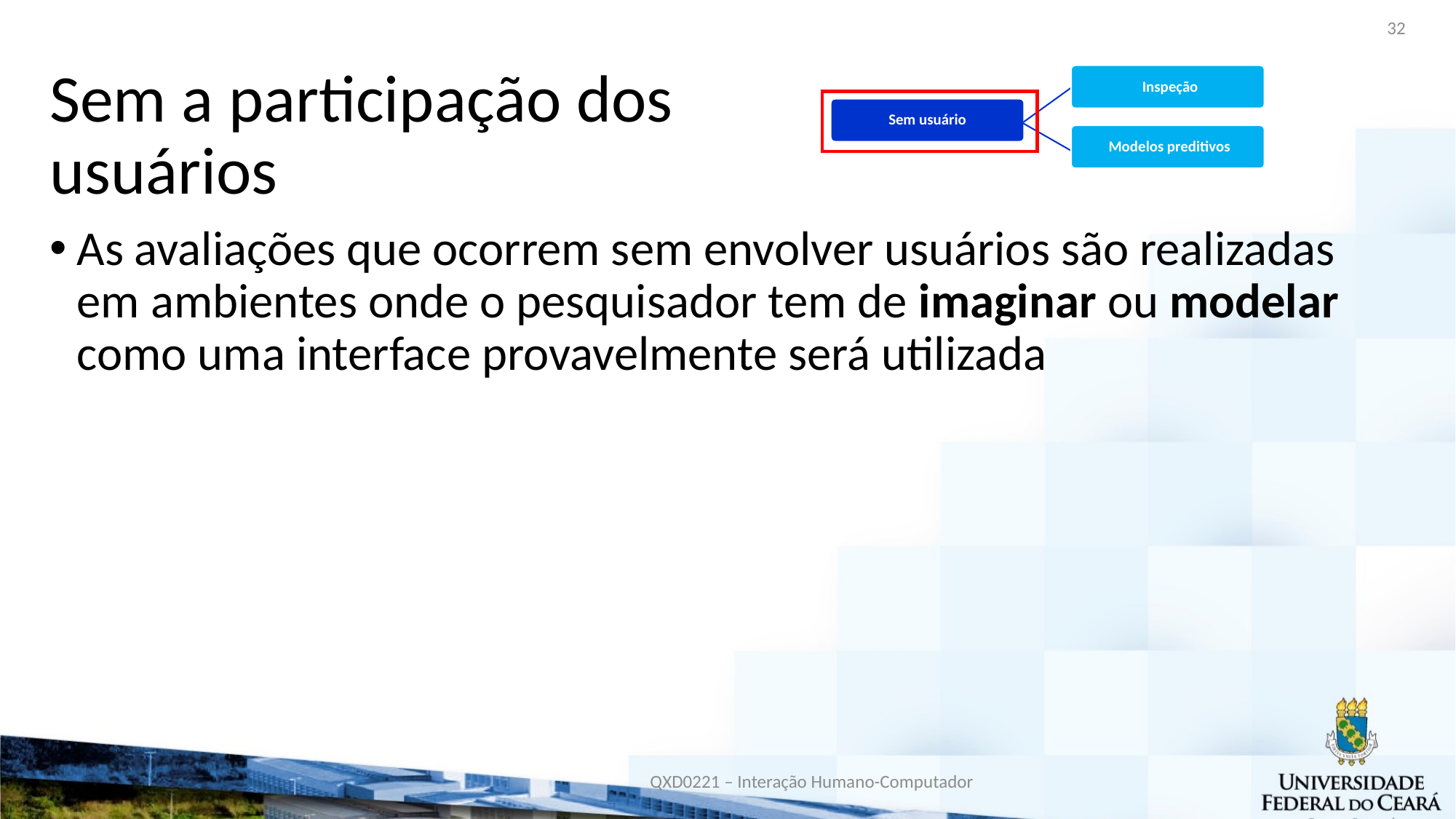

32

Inspeção
# Sem a participação dos usuários

Sem usuário

Modelos preditivos

As avaliações que ocorrem sem envolver usuários são realizadas em ambientes onde o pesquisador tem de imaginar ou modelar como uma interface provavelmente será utilizada
QXD0221 – Interação Humano-Computador